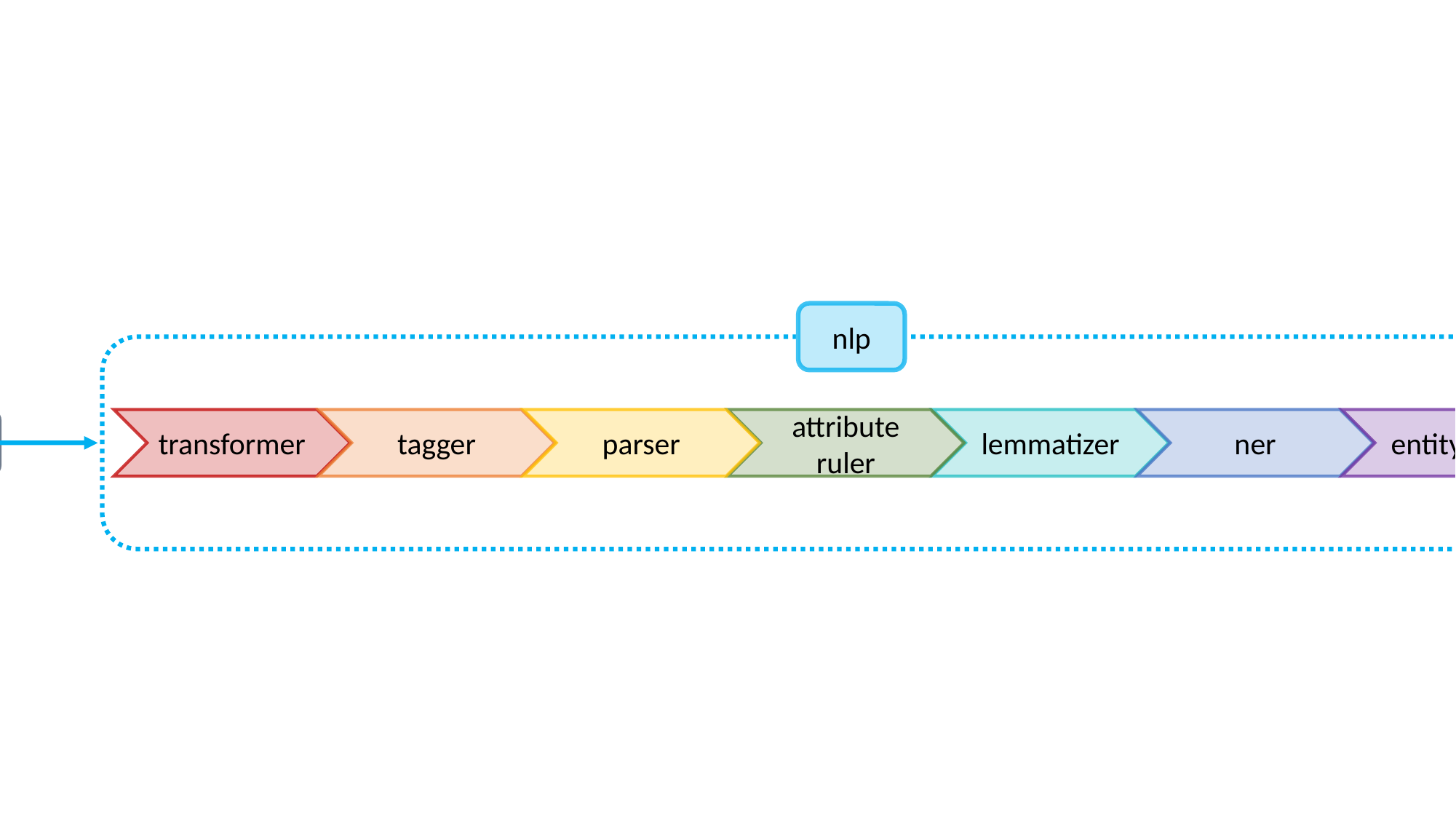

nlp

Doc
Text
entity ruler
transformer
tagger
ner
parser
attribute ruler
lemmatizer